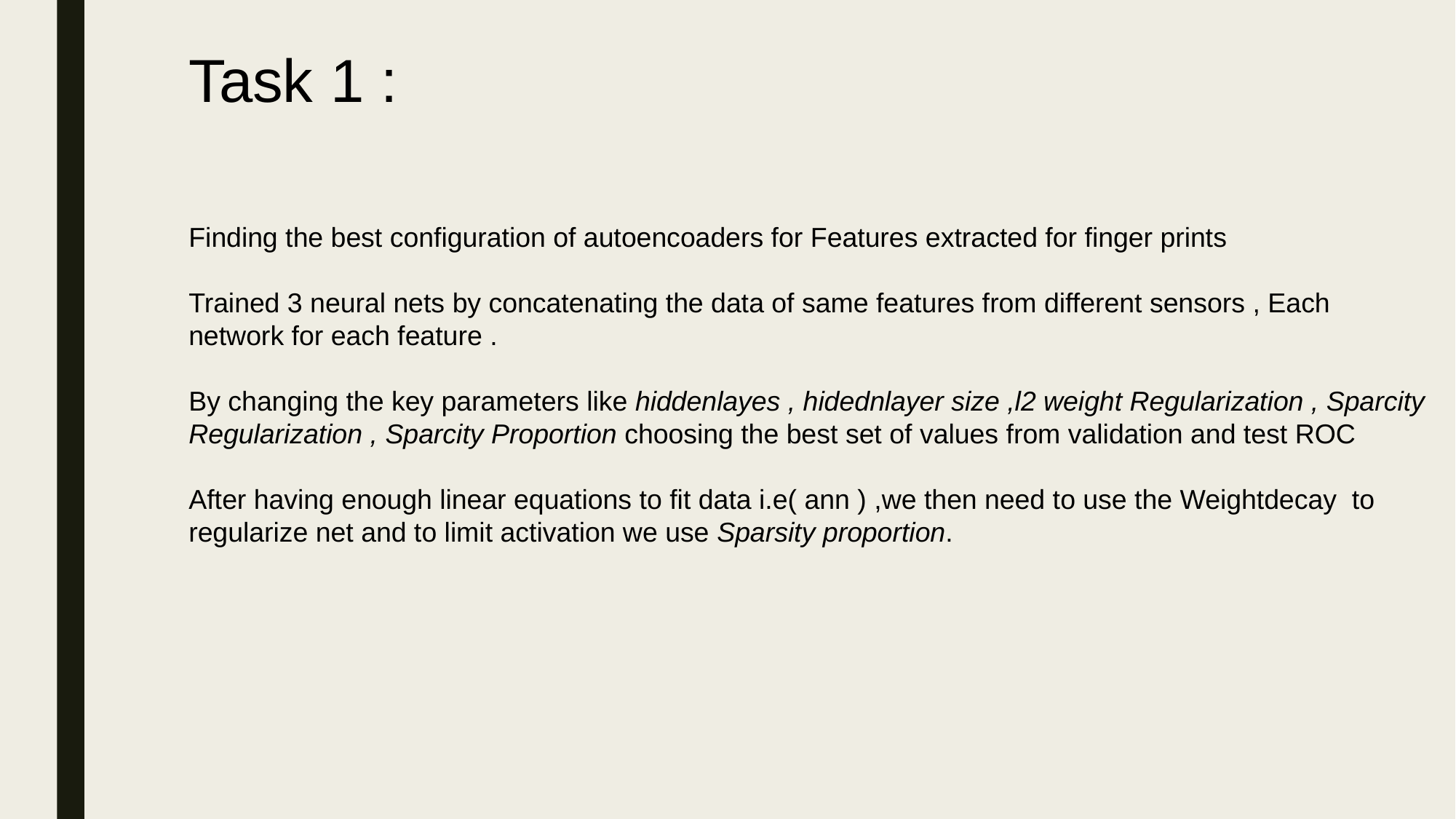

Task 1 :

Finding the best configuration of autoencoaders for Features extracted for finger prints

Trained 3 neural nets by concatenating the data of same features from different sensors , Each network for each feature .

By changing the key parameters like hiddenlayes , hidednlayer size ,l2 weight Regularization , Sparcity Regularization , Sparcity Proportion choosing the best set of values from validation and test ROC

After having enough linear equations to fit data i.e( ann ) ,we then need to use the Weightdecay  to regularize net and to limit activation we use Sparsity proportion.